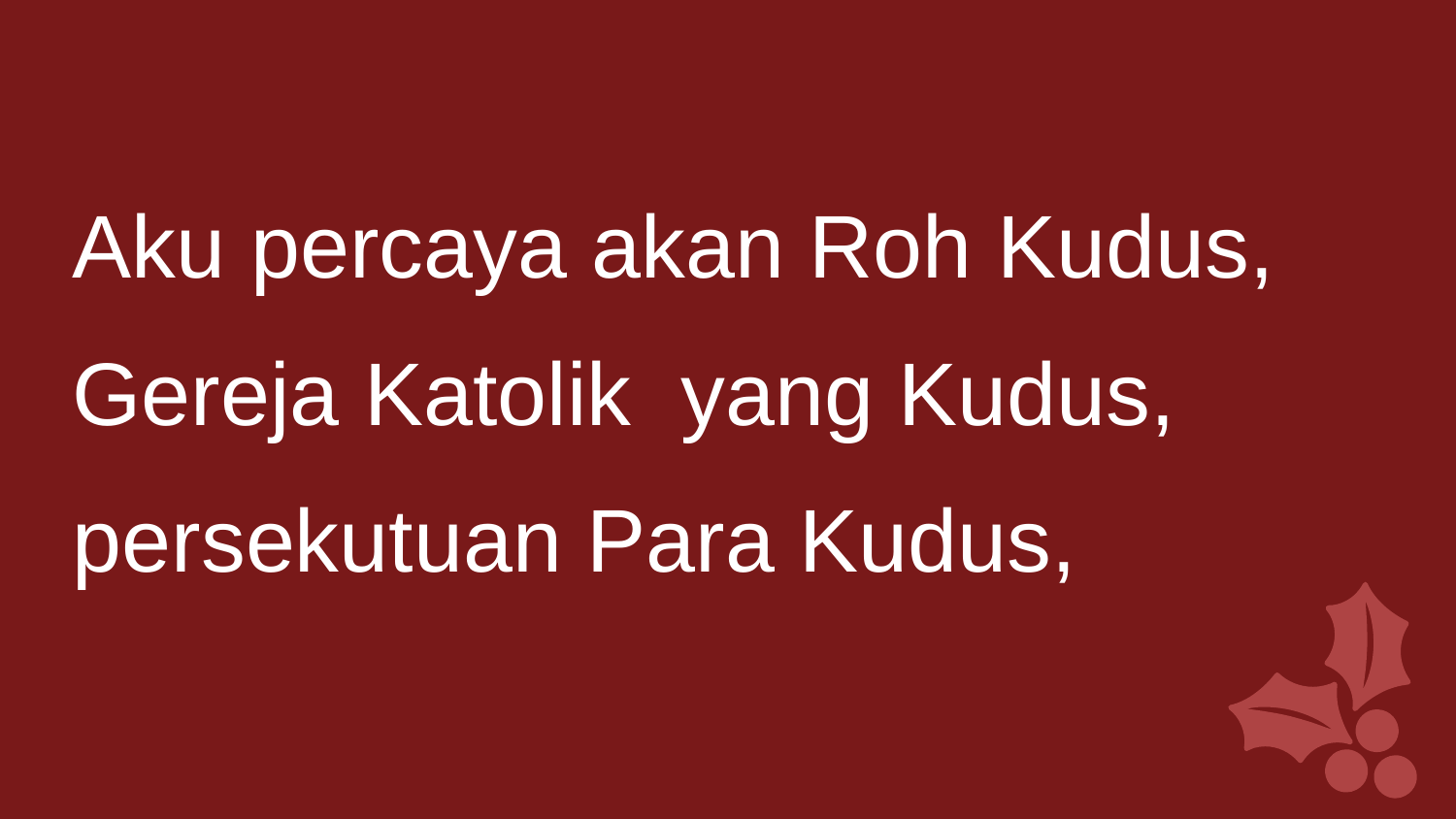

Aku percaya akan Roh Kudus,
Gereja Katolik  yang Kudus,
persekutuan Para Kudus,